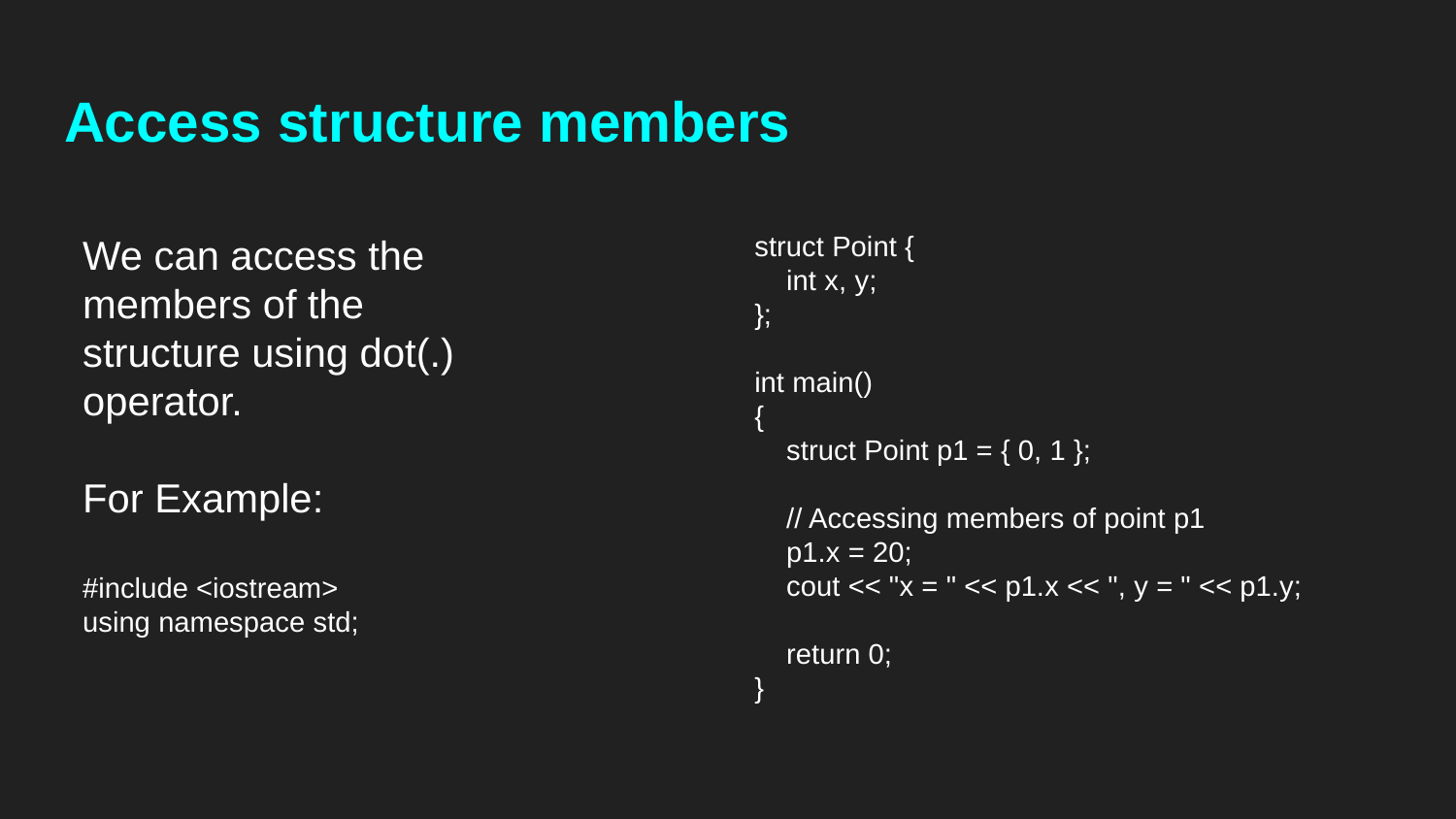

# Access structure members
struct Point {
    int x, y;
};

int main()
{
    struct Point p1 = { 0, 1 };

    // Accessing members of point p1
    p1.x = 20;
    cout << "x = " << p1.x << ", y = " << p1.y;

    return 0;
}
We can access the members of the structure using dot(.) operator.

For Example:

#include <iostream>
using namespace std;